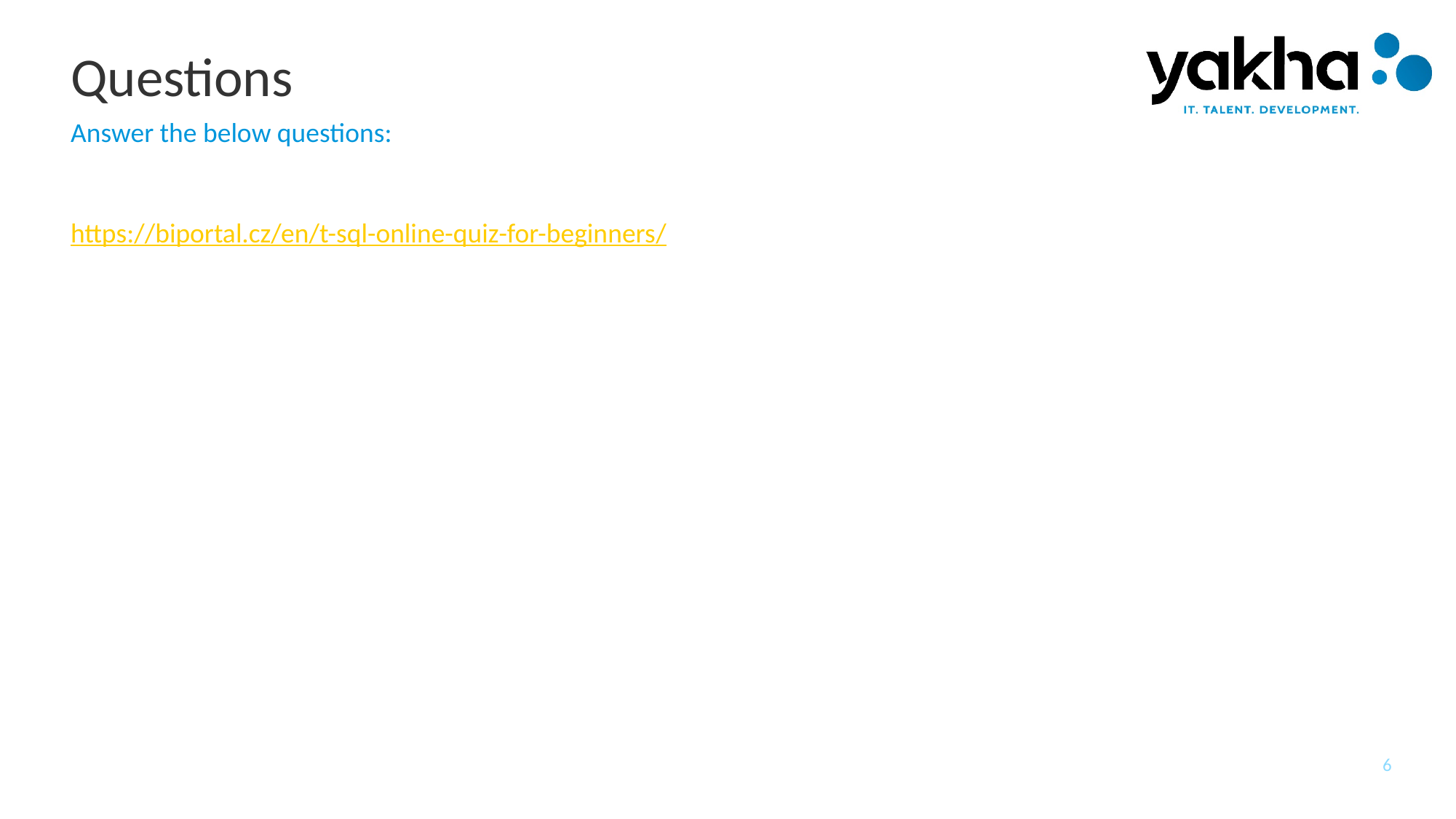

# Questions
Answer the below questions:
https://biportal.cz/en/t-sql-online-quiz-for-beginners/

6